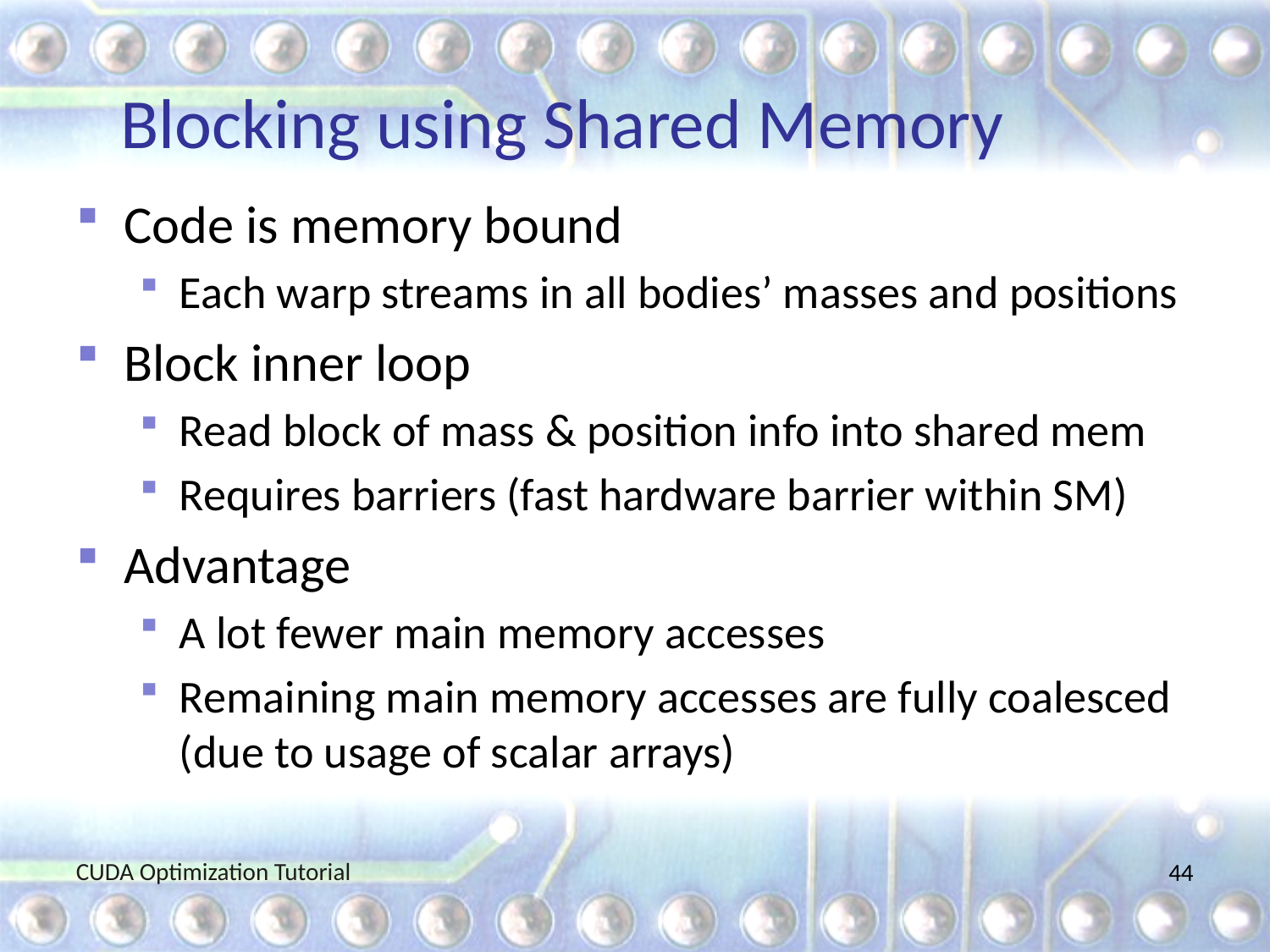

# Blocking using Shared Memory
Code is memory bound
Each warp streams in all bodies’ masses and positions
Block inner loop
Read block of mass & position info into shared mem
Requires barriers (fast hardware barrier within SM)
Advantage
A lot fewer main memory accesses
Remaining main memory accesses are fully coalesced (due to usage of scalar arrays)
CUDA Optimization Tutorial
44